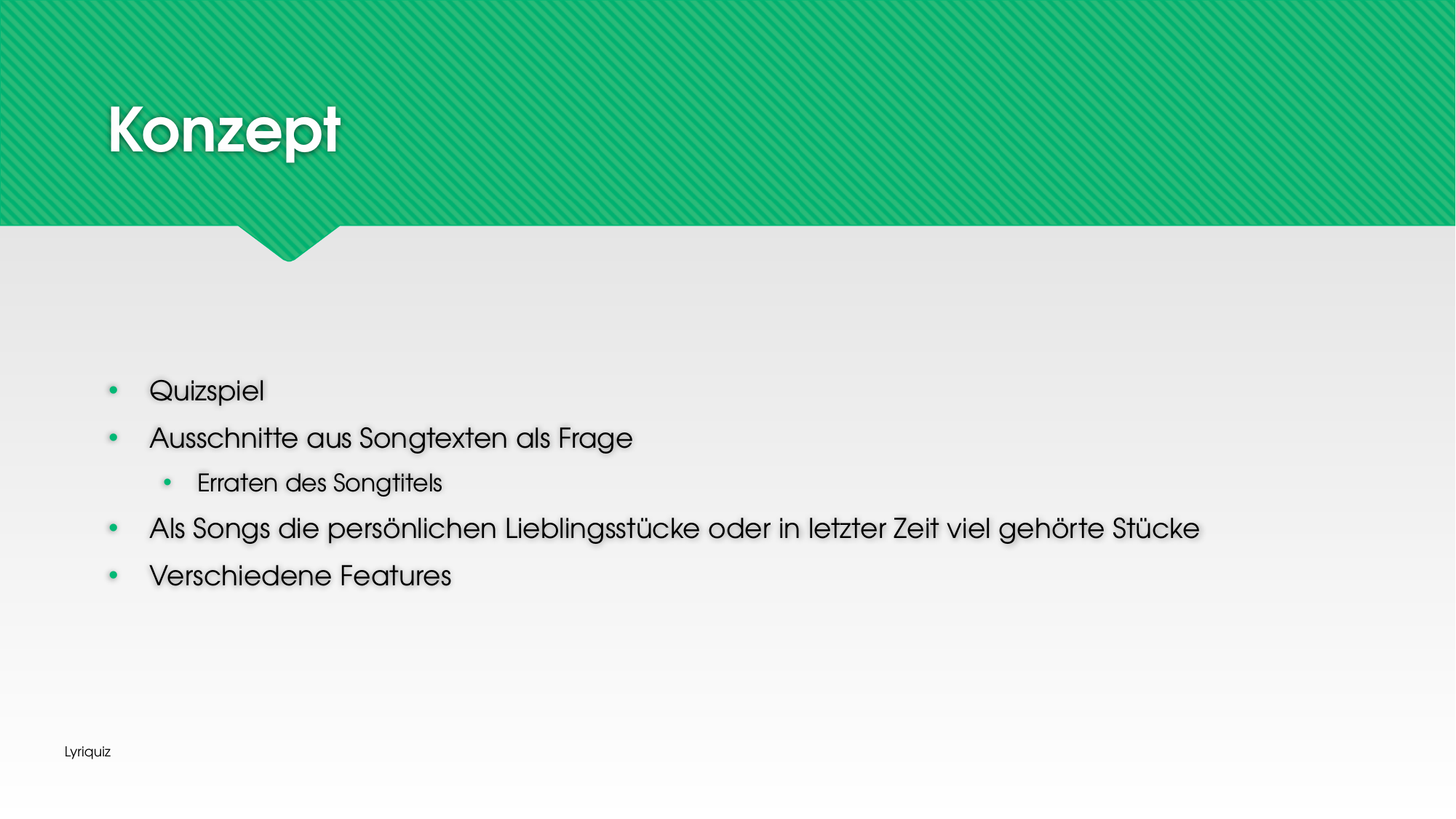

# Konzept
Quizspiel
Ausschnitte aus Songtexten als Frage
Erraten des Songtitels
Als Songs die persönlichen Lieblingsstücke oder in letzter Zeit viel gehörte Stücke
Verschiedene Features
Lyriquiz